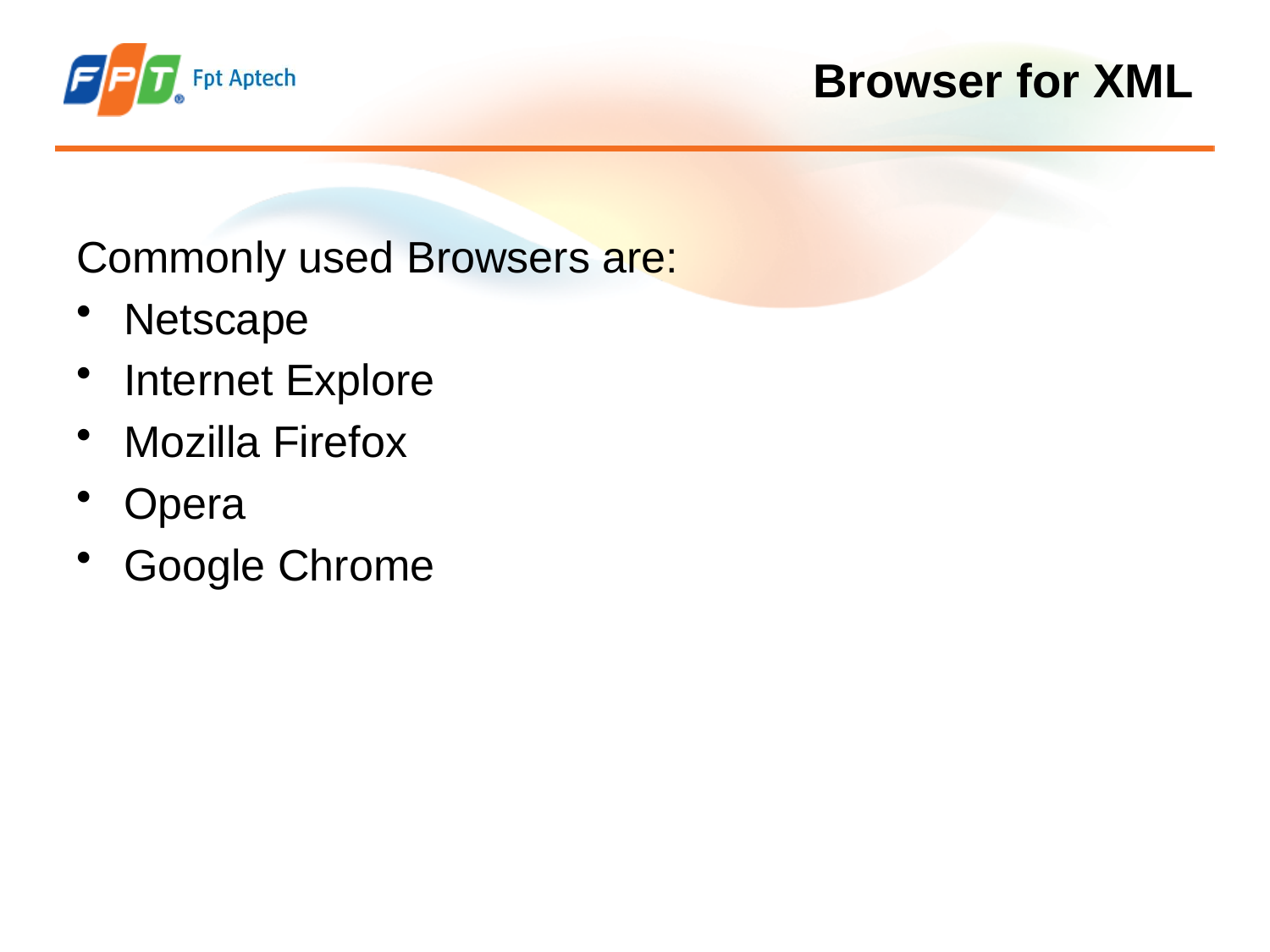

# Browser for XML
Commonly used Browsers are:
Netscape
Internet Explore
Mozilla Firefox
Opera
Google Chrome